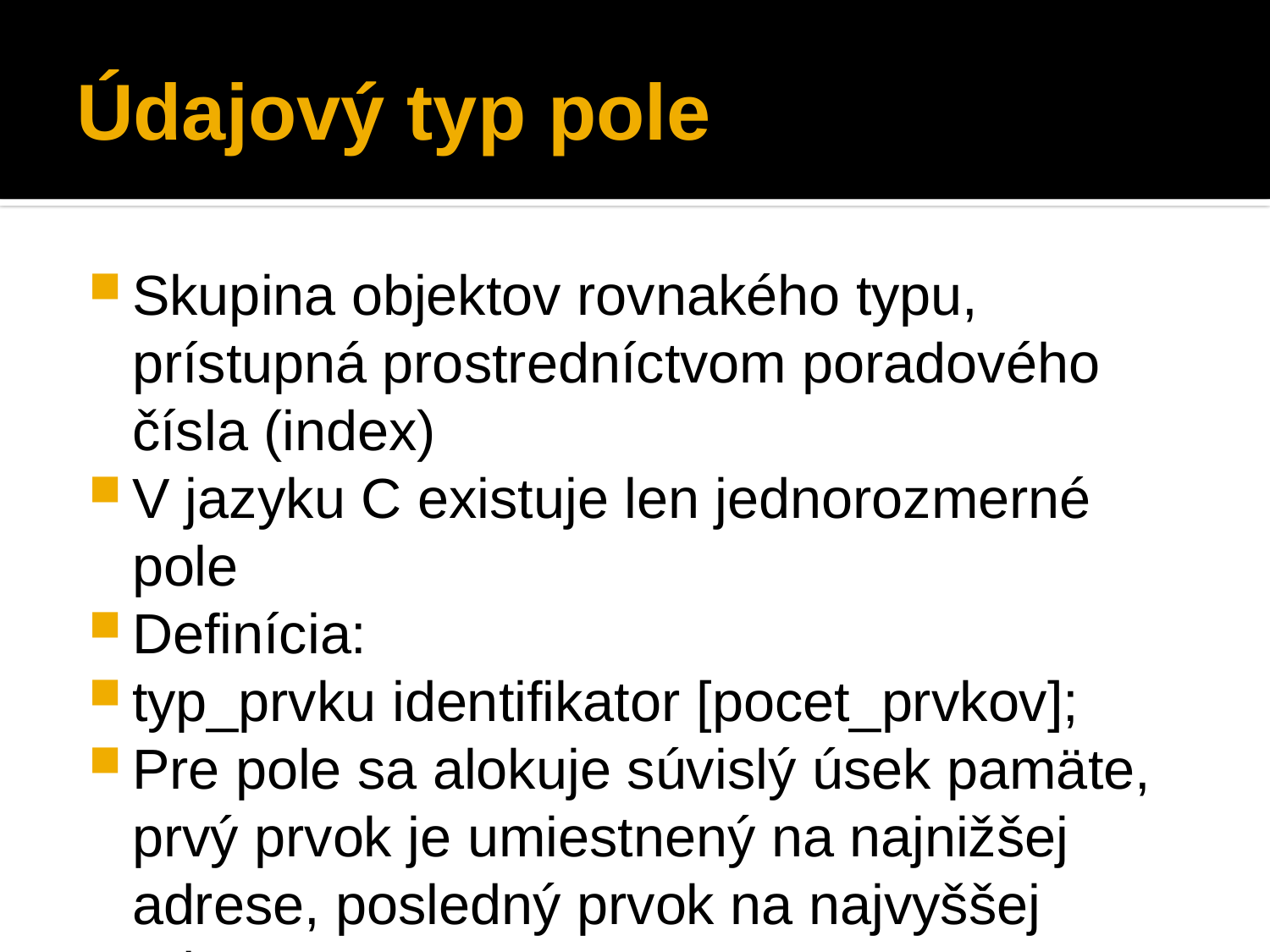

# Údajový typ pole
Skupina objektov rovnakého typu, prístupná prostredníctvom poradového čísla (index)
V jazyku C existuje len jednorozmerné pole
Definícia:
typ_prvku identifikator [pocet_prvkov];
Pre pole sa alokuje súvislý úsek pamäte, prvý prvok je umiestnený na najnižšej adrese, posledný prvok na najvyššej adrese